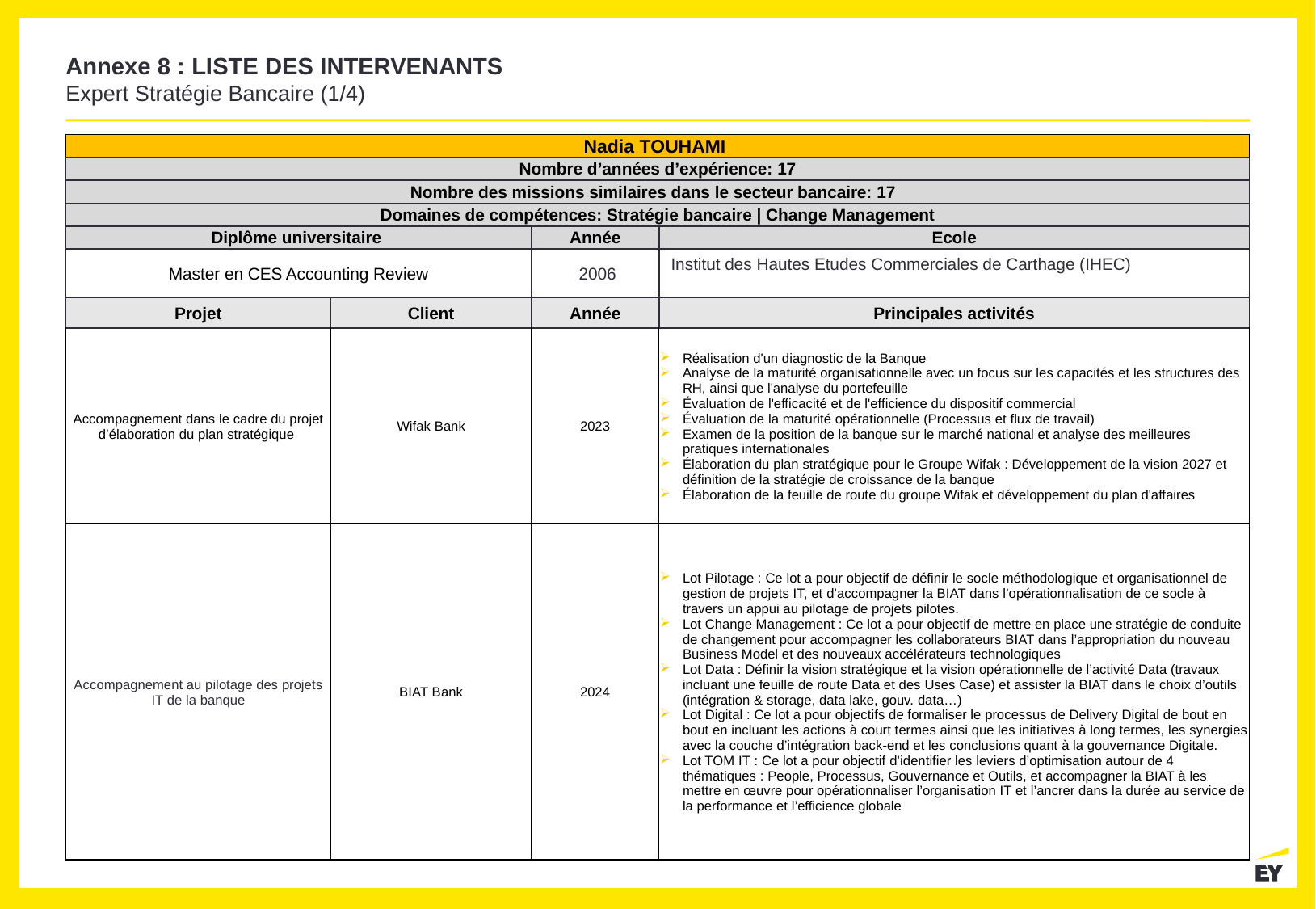

# Annexe 8 : LISTE DES INTERVENANTS Expert Stratégie Bancaire (1/4)
| Nadia TOUHAMI |  |  |  |
| --- | --- | --- | --- |
| Nombre d’années d’expérience: 17 |  |  |  |
| Nombre des missions similaires dans le secteur bancaire: 17 |  |  |  |
| Domaines de compétences: Stratégie bancaire | Change Management |  |  |  |
| Diplôme universitaire |  | Année | Ecole |
| Master en CES Accounting Review |  | 2006 | Institut des Hautes Etudes Commerciales de Carthage (IHEC) |
| Projet | Client | Année | Principales activités |
| Accompagnement dans le cadre du projet d’élaboration du plan stratégique | Wifak Bank | 2023 | Réalisation d'un diagnostic de la Banque ​ Analyse de la maturité organisationnelle avec un focus sur les capacités et les structures des RH, ainsi que l'analyse du portefeuille​ Évaluation de l'efficacité et de l'efficience du dispositif commercial​ Évaluation de la maturité opérationnelle (Processus et flux de travail)​ Examen de la position de la banque sur le marché national et analyse des meilleures pratiques internationales​ Élaboration du plan stratégique pour le Groupe Wifak : Développement de la vision 2027 et définition de la stratégie de croissance de la banque​ Élaboration de la feuille de route du groupe Wifak et développement du plan d'affaires​ |
| Accompagnement au pilotage des projets IT de la banque | BIAT Bank | 2024 | Lot Pilotage : Ce lot a pour objectif de définir le socle méthodologique et organisationnel de gestion de projets IT, et d’accompagner la BIAT dans l’opérationnalisation de ce socle à travers un appui au pilotage de projets pilotes. Lot Change Management : Ce lot a pour objectif de mettre en place une stratégie de conduite de changement pour accompagner les collaborateurs BIAT dans l’appropriation du nouveau Business Model et des nouveaux accélérateurs technologiques Lot Data : Définir la vision stratégique et la vision opérationnelle de l’activité Data (travaux incluant une feuille de route Data et des Uses Case) et assister la BIAT dans le choix d’outils (intégration & storage, data lake, gouv. data…) Lot Digital : Ce lot a pour objectifs de formaliser le processus de Delivery Digital de bout en bout en incluant les actions à court termes ainsi que les initiatives à long termes, les synergies avec la couche d’intégration back-end et les conclusions quant à la gouvernance Digitale. Lot TOM IT : Ce lot a pour objectif d’identifier les leviers d’optimisation autour de 4 thématiques : People, Processus, Gouvernance et Outils, et accompagner la BIAT à les mettre en œuvre pour opérationnaliser l’organisation IT et l’ancrer dans la durée au service de la performance et l’efficience globale |